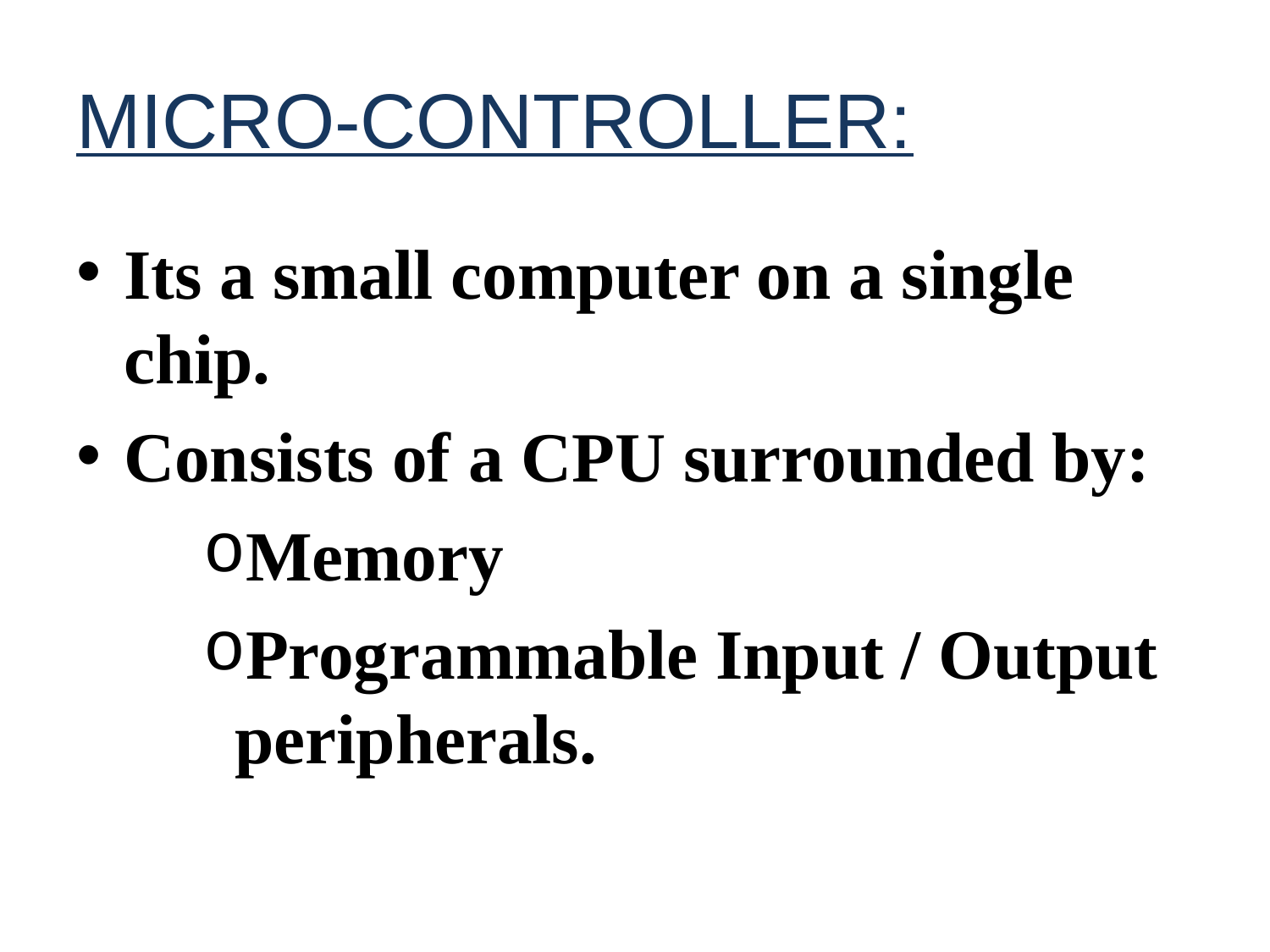

# MICRO-CONTROLLER:
Its a small computer on a single chip.
Consists of a CPU surrounded by:
Memory
Programmable Input / Output peripherals.